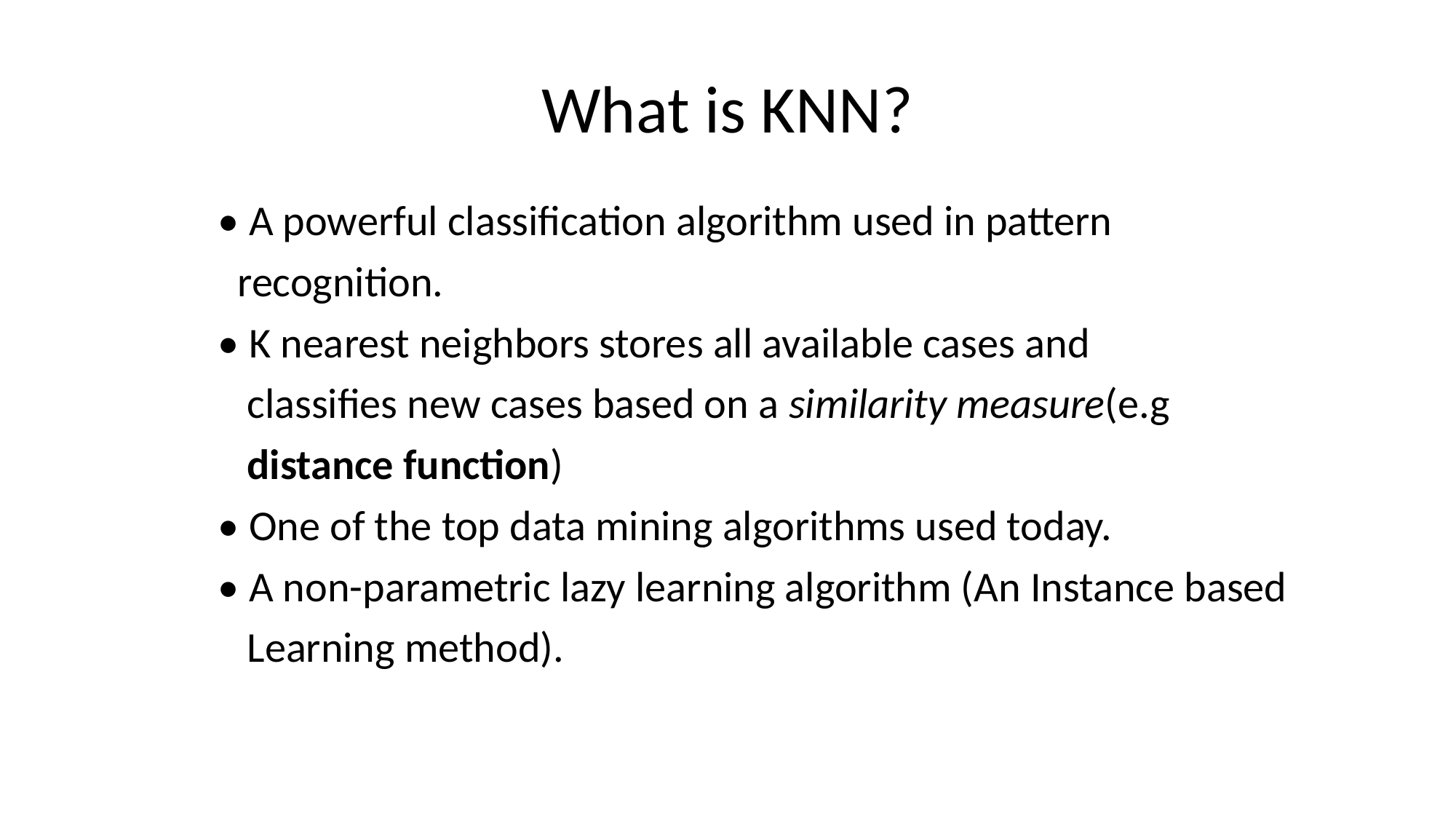

# What is KNN?
• A powerful classification algorithm used in pattern
  recognition.
• K nearest neighbors stores all available cases and
   classifies new cases based on a similarity measure(e.g
   distance function)
• One of the top data mining algorithms used today.
• A non-parametric lazy learning algorithm (An Instance based
   Learning method).